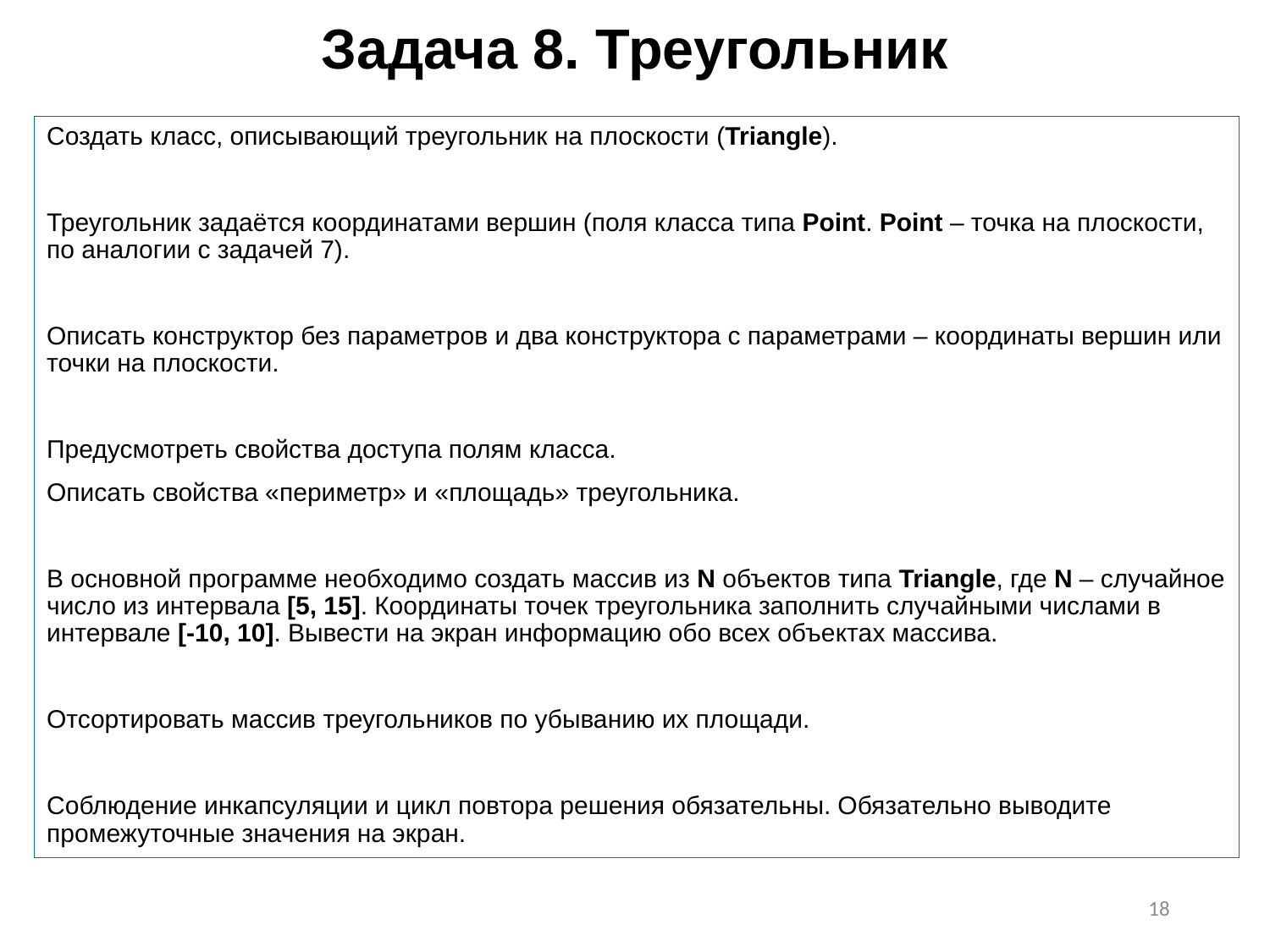

# Задача 8. Треугольник
Создать класс, описывающий треугольник на плоскости (Triangle).

Треугольник задаётся координатами вершин (поля класса типа Point. Point – точка на плоскости, по аналогии с задачей 7).

Описать конструктор без параметров и два конструктора с параметрами – координаты вершин или точки на плоскости.

Предусмотреть свойства доступа полям класса.
Описать свойства «периметр» и «площадь» треугольника.

В основной программе необходимо создать массив из N объектов типа Triangle, где N – случайное число из интервала [5, 15]. Координаты точек треугольника заполнить случайными числами в интервале [-10, 10]. Вывести на экран информацию обо всех объектах массива.

Отсортировать массив треугольников по убыванию их площади.

Соблюдение инкапсуляции и цикл повтора решения обязательны. Обязательно выводите промежуточные значения на экран.

18